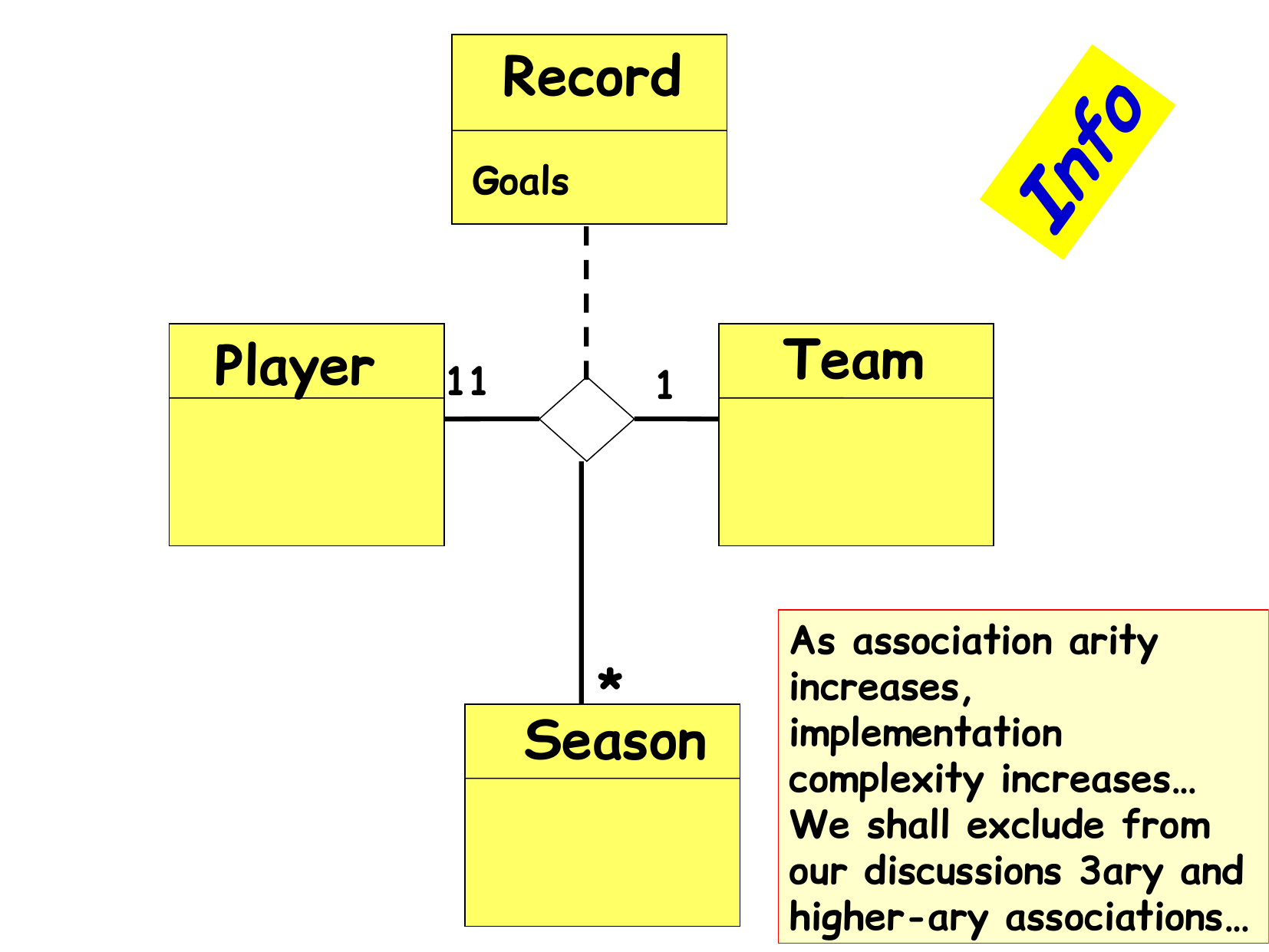

Record
Info

Goals

Team

Player

11
1

As association arity increases, implementation complexity increases… We shall exclude from our discussions 3ary and higher-ary associations…
*
Season